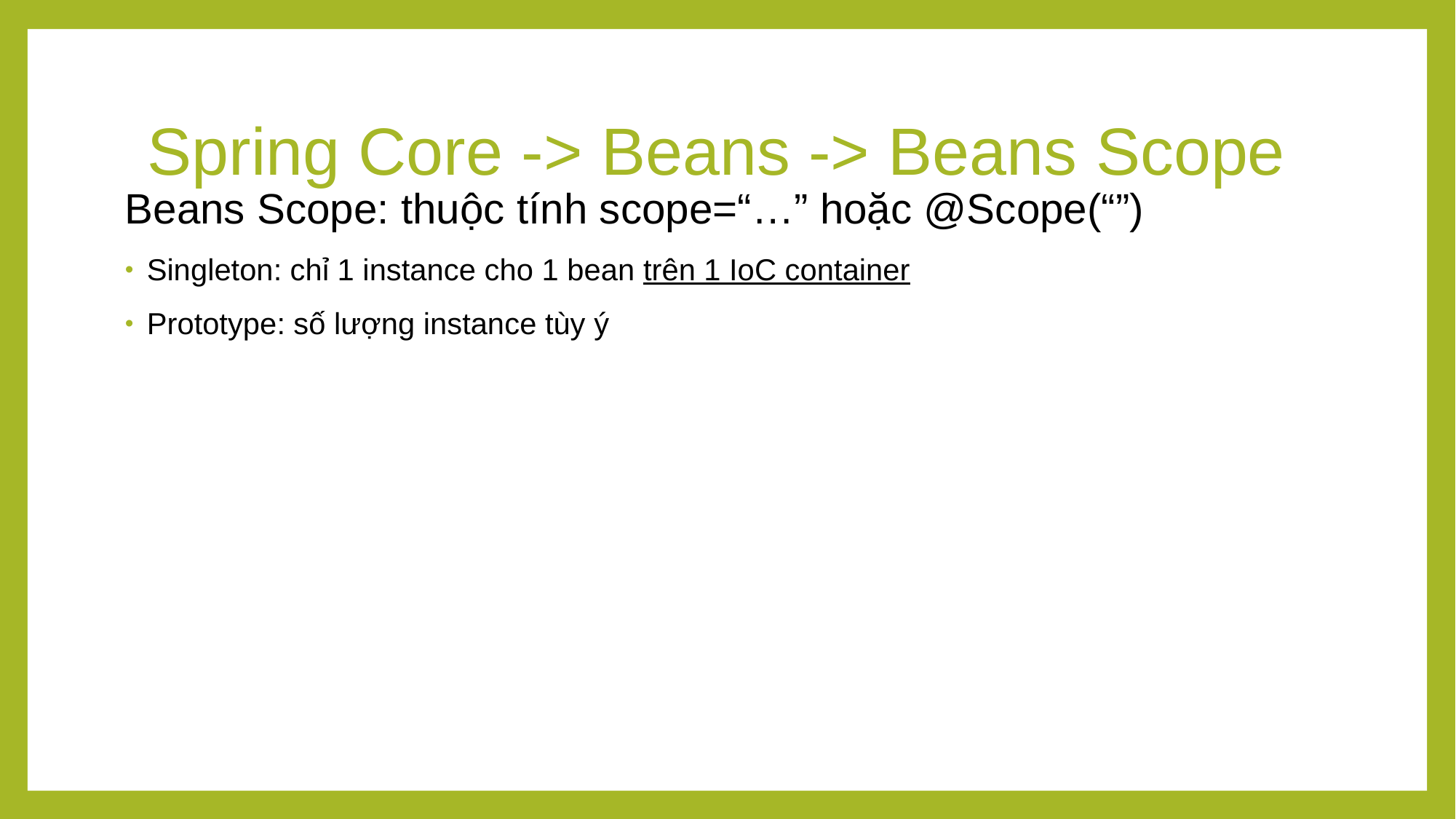

# Spring Core -> Beans -> Beans Scope
Beans Scope: thuộc tính scope=“…” hoặc @Scope(“”)
Singleton: chỉ 1 instance cho 1 bean trên 1 IoC container
Prototype: số lượng instance tùy ý